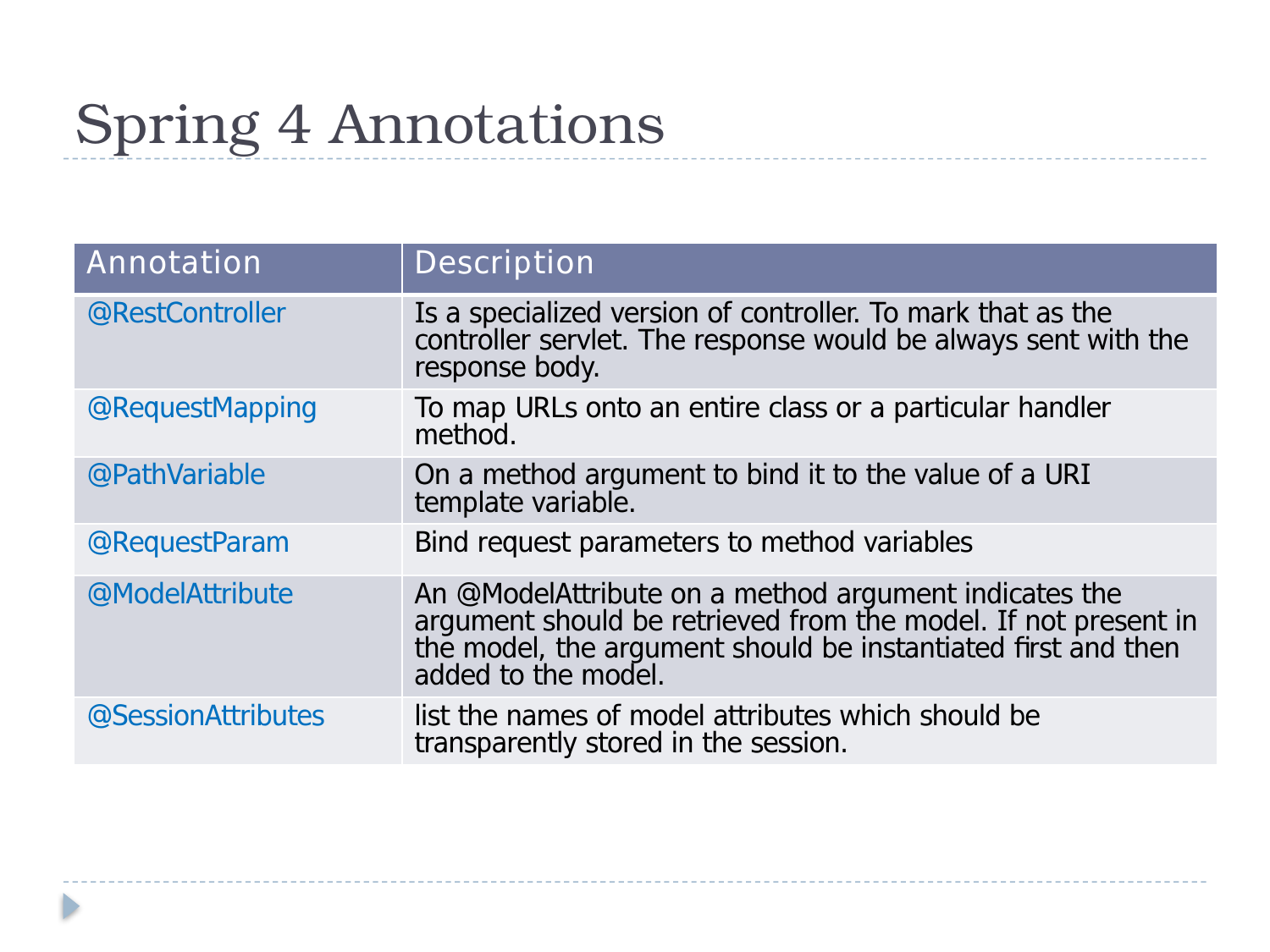

# Spring 4 Annotations
| Annotation | Description |
| --- | --- |
| @RestController | Is a specialized version of controller. To mark that as the controller servlet. The response would be always sent with the response body. |
| @RequestMapping | To map URLs onto an entire class or a particular handler method. |
| @PathVariable | On a method argument to bind it to the value of a URI template variable. |
| @RequestParam | Bind request parameters to method variables |
| @ModelAttribute | An @ModelAttribute on a method argument indicates the argument should be retrieved from the model. If not present in the model, the argument should be instantiated first and then added to the model. |
| @SessionAttributes | list the names of model attributes which should be transparently stored in the session. |